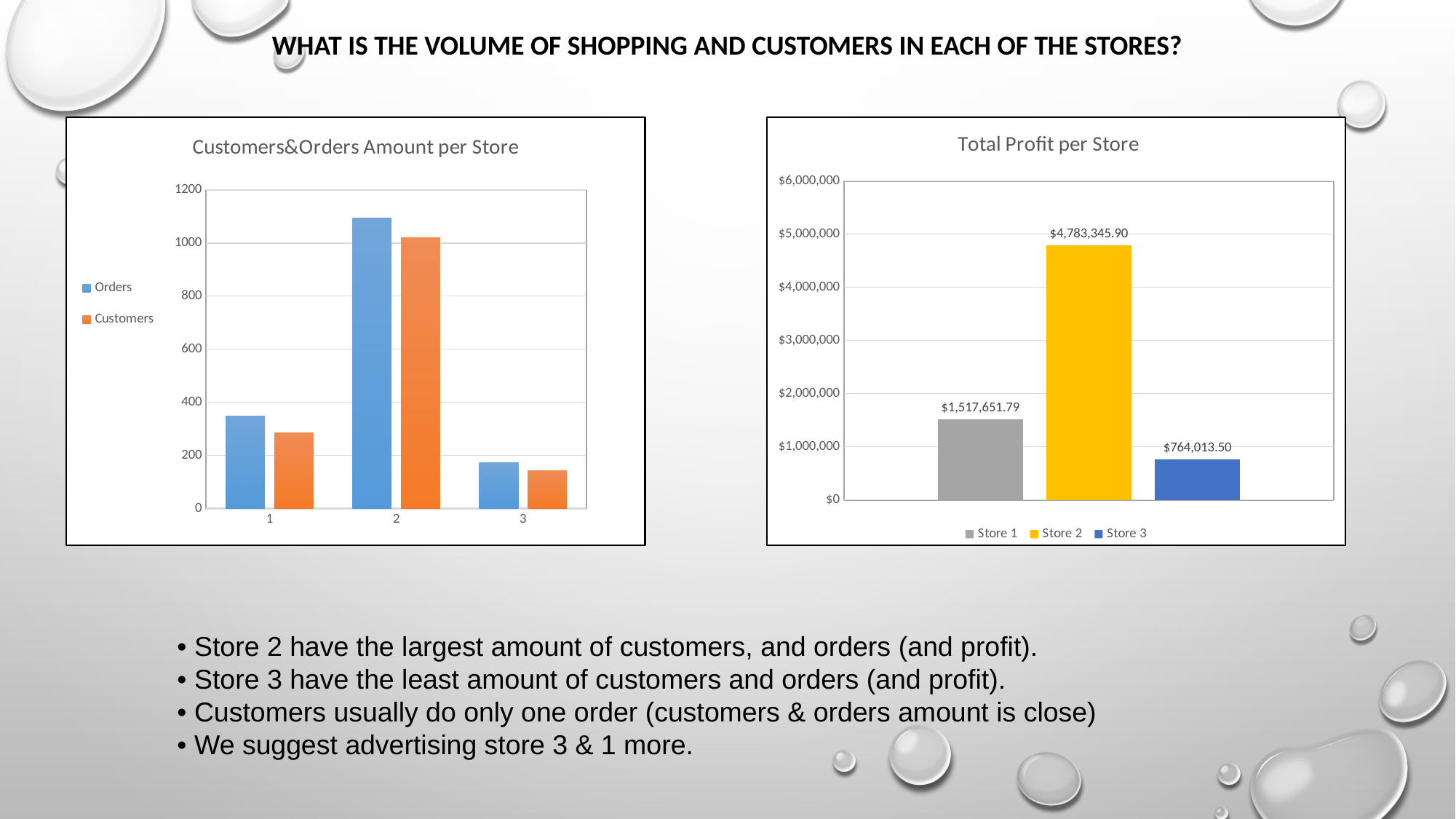

# What is the volume of shopping and customers in each of the stores?

### Chart: Customers&Orders Amount per Store

| Category | Orders | Customers |
|---|---|---|
| 1 | 348.0 | 284.0 |
| 2 | 1093.0 | 1019.0 |
| 3 | 174.0 | 142.0 |

### Chart: Total Profit per Store

| Category |  |  |  |
|---|---|---|---|
• Store 2 have the largest amount of customers, and orders (and profit).
• Store 3 have the least amount of customers and orders (and profit).
• Customers usually do only one order (customers & orders amount is close)
• We suggest advertising store 3 & 1 more.